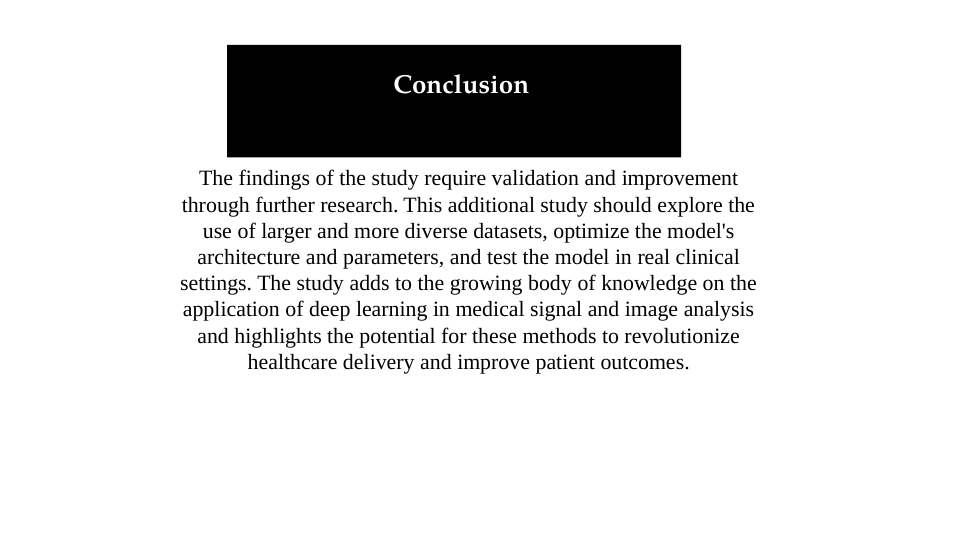

# Conclusion
The findings of the study require validation and improvement through further research. This additional study should explore the use of larger and more diverse datasets, optimize the model's architecture and parameters, and test the model in real clinical settings. The study adds to the growing body of knowledge on the application of deep learning in medical signal and image analysis and highlights the potential for these methods to revolutionize healthcare delivery and improve patient outcomes.